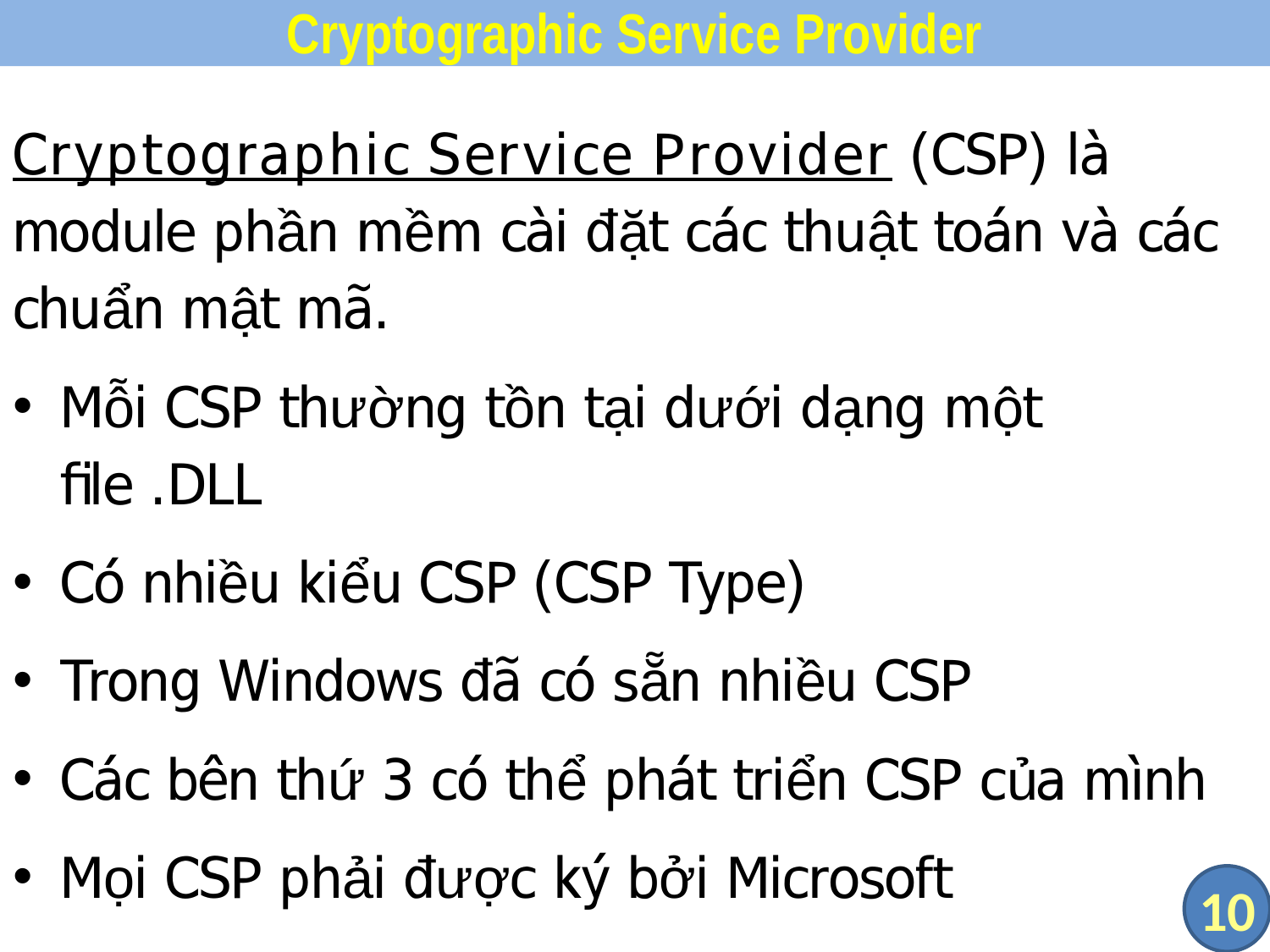

# Cryptographic Service Provider
Cryptographic Service Provider (CSP) là module phần mềm cài đặt các thuật toán và các chuẩn mật mã.
Mỗi CSP thường tồn tại dưới dạng một file .DLL
Có nhiều kiểu CSP (CSP Type)
Trong Windows đã có sẵn nhiều CSP
Các bên thứ 3 có thể phát triển CSP của mình
Mọi CSP phải được ký bởi Microsoft
10